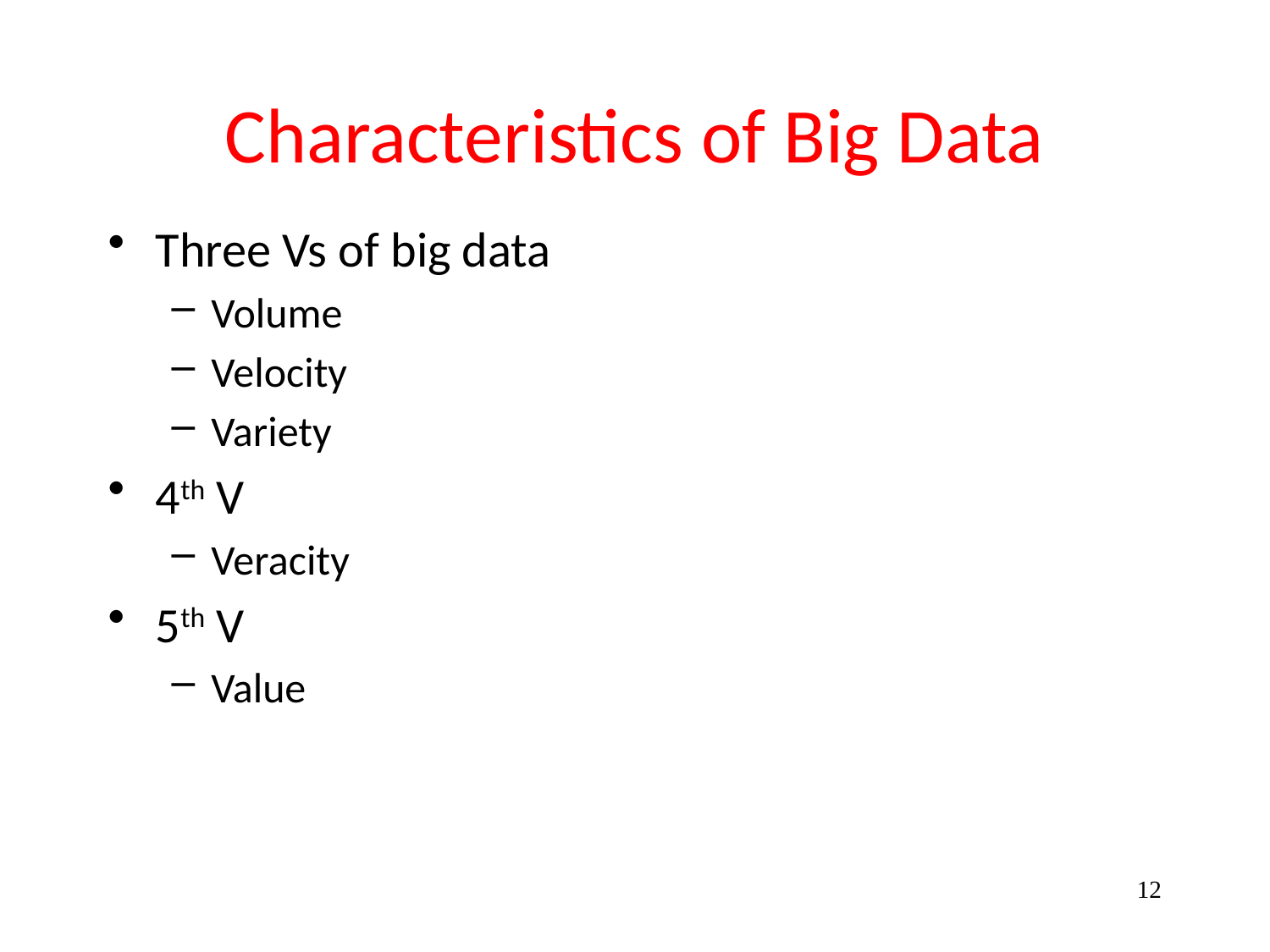

# Characteristics of Big Data
Three Vs of big data
Volume
Velocity
Variety
4th V
Veracity
5th V
Value

12